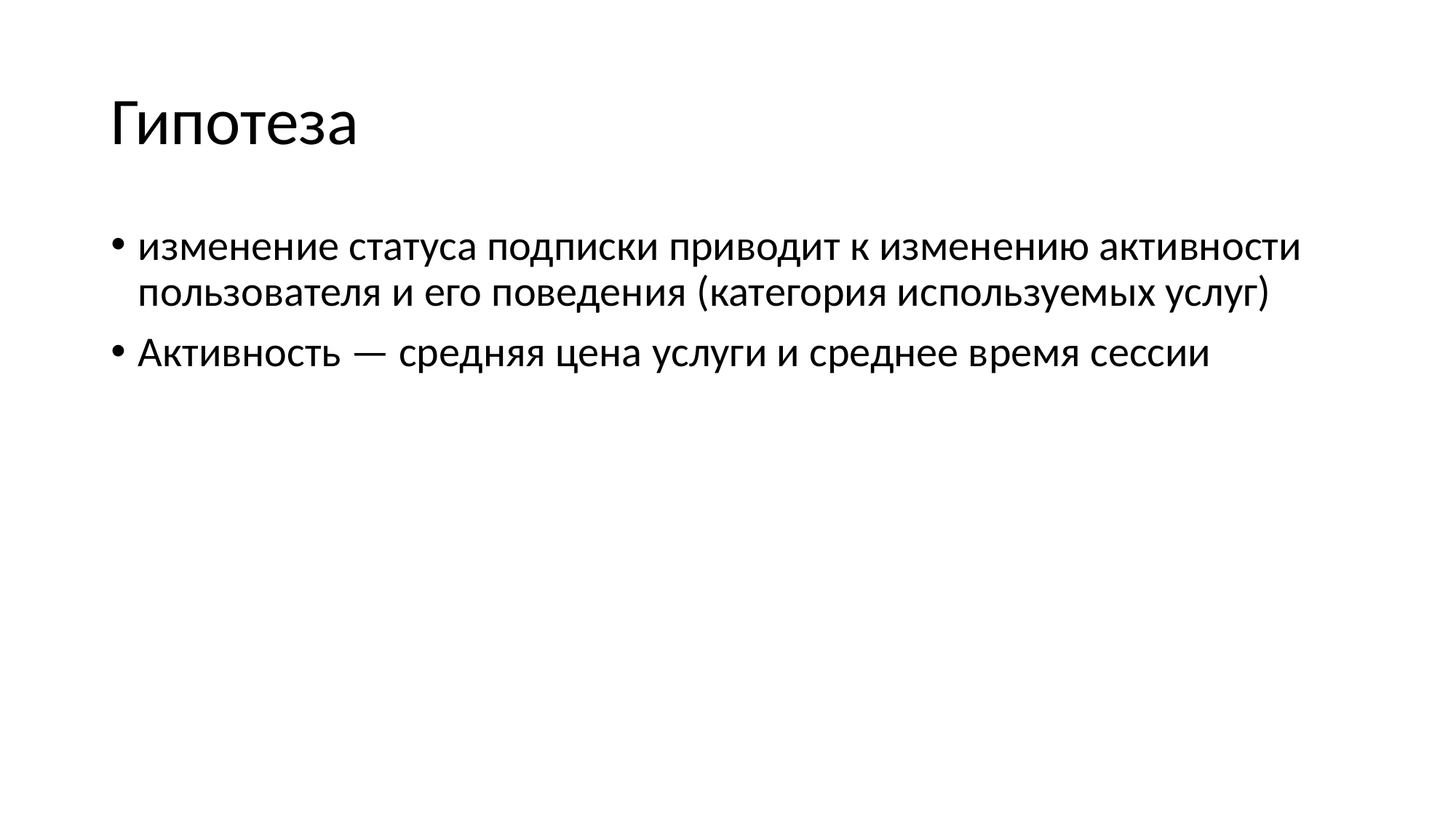

# Гипотеза
изменение статуса подписки приводит к изменению активности пользователя и его поведения (категория используемых услуг)
Активность — средняя цена услуги и среднее время сессии